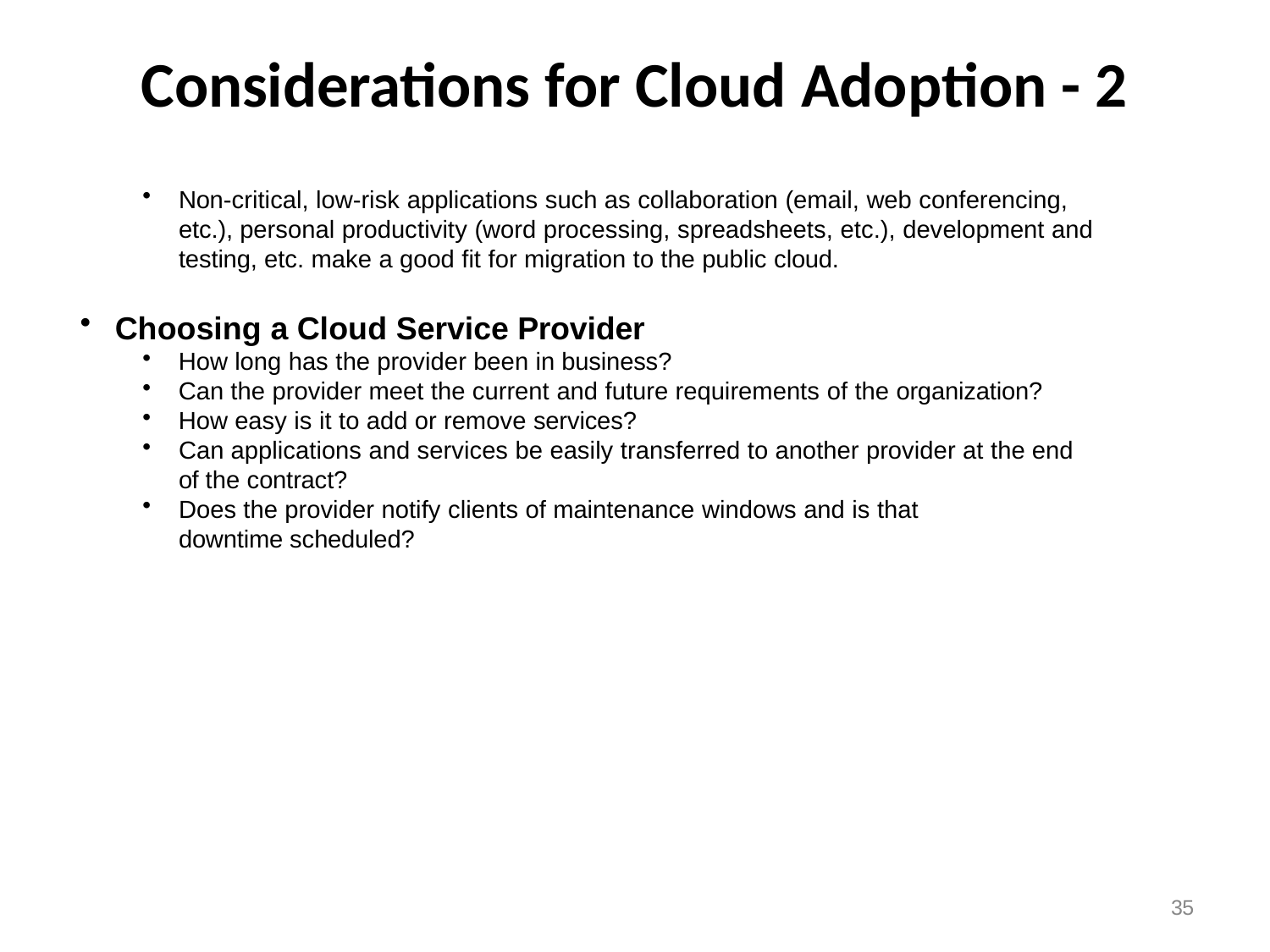

# Considerations for Cloud Adoption - 2
Non-critical, low-risk applications such as collaboration (email, web conferencing, etc.), personal productivity (word processing, spreadsheets, etc.), development and testing, etc. make a good fit for migration to the public cloud.

Choosing a Cloud Service Provider
How long has the provider been in business?
Can the provider meet the current and future requirements of the organization?
How easy is it to add or remove services?
Can applications and services be easily transferred to another provider at the end of the contract?
Does the provider notify clients of maintenance windows and is that downtime scheduled?
35